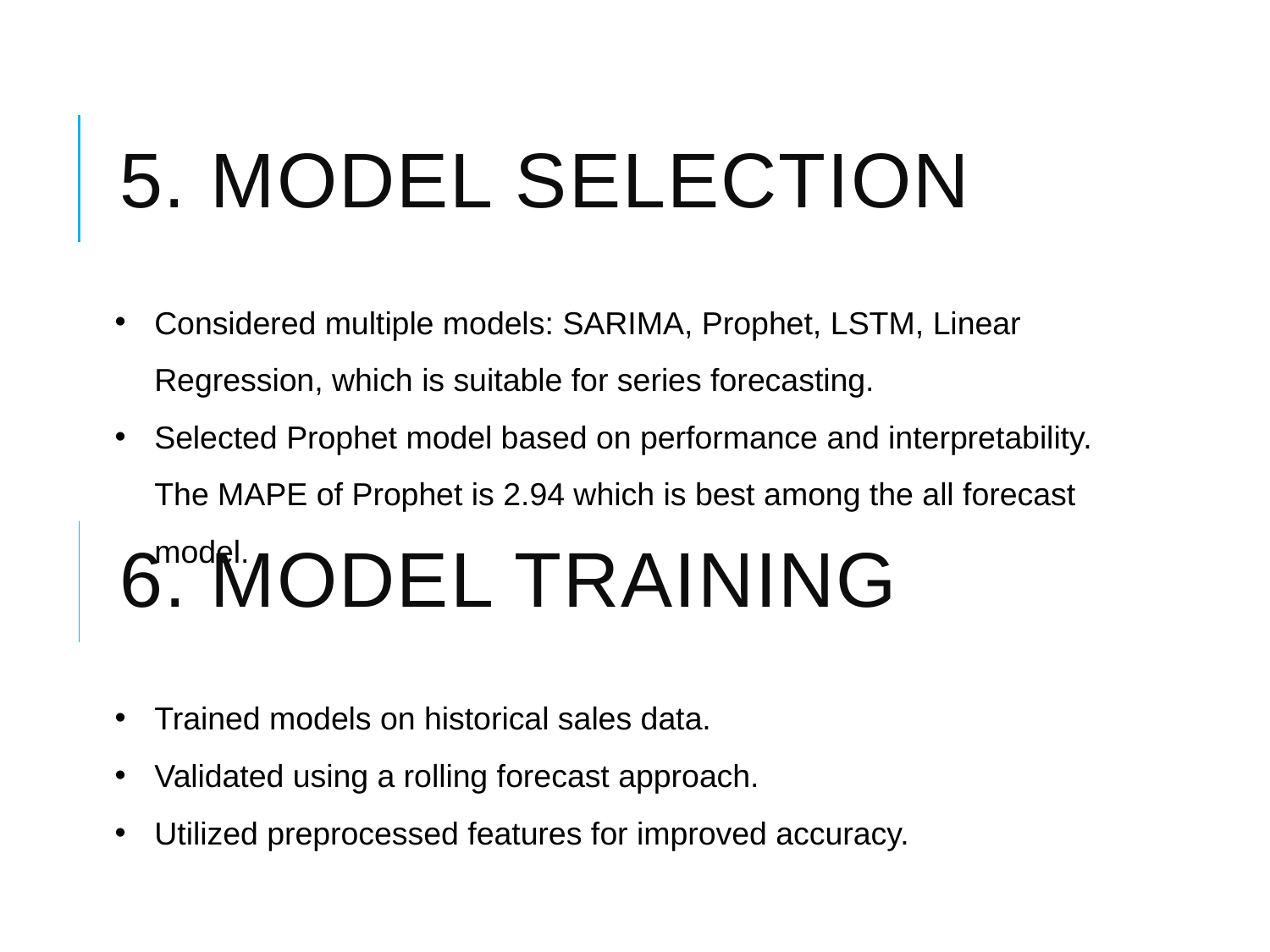

# 5. Model Selection
Considered multiple models: SARIMA, Prophet, LSTM, Linear Regression, which is suitable for series forecasting.
Selected Prophet model based on performance and interpretability. The MAPE of Prophet is 2.94 which is best among the all forecast model.

6. Model Training
Trained models on historical sales data.
Validated using a rolling forecast approach.
Utilized preprocessed features for improved accuracy.